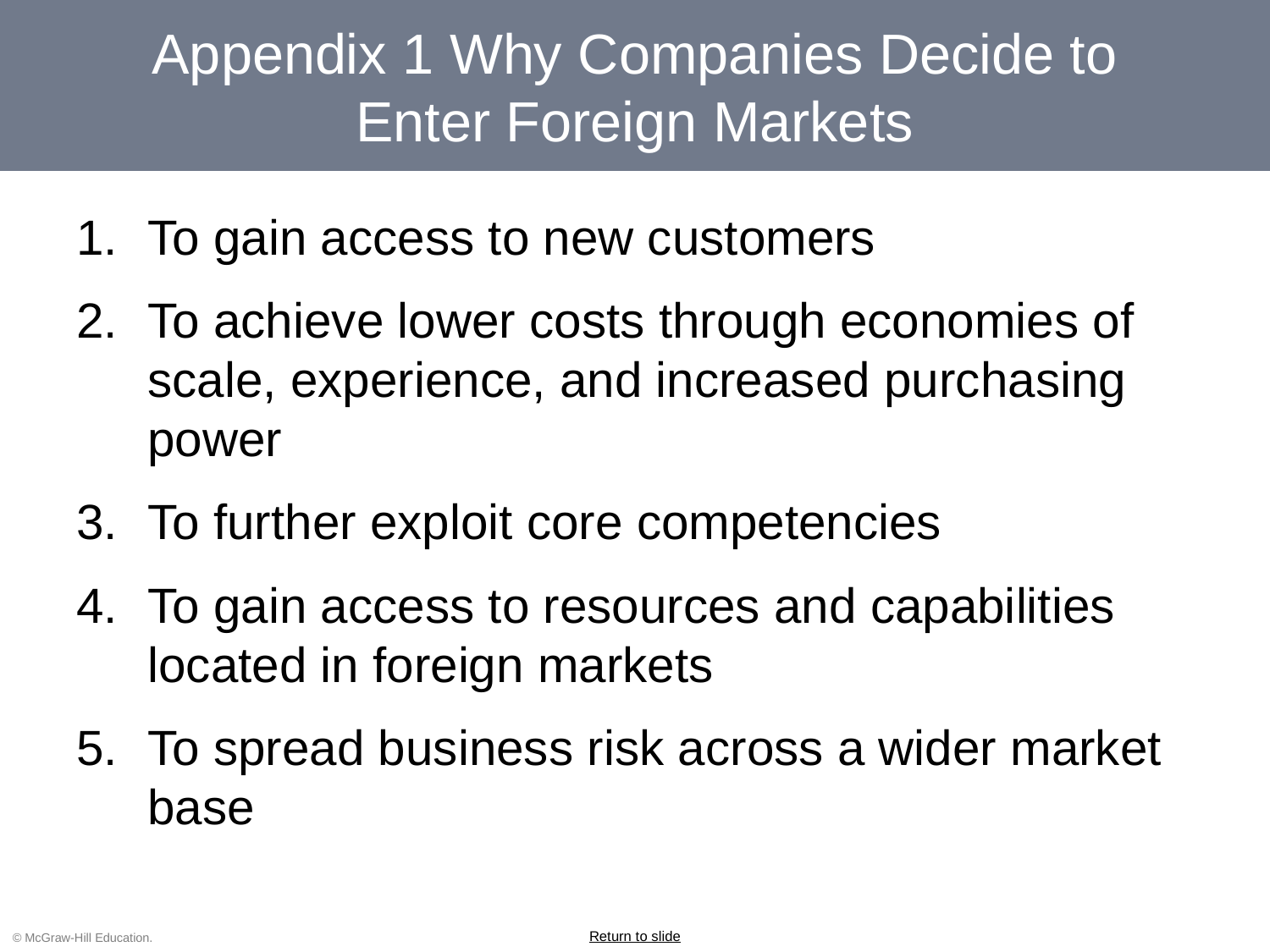

# Appendix 1 Why Companies Decide to Enter Foreign Markets
To gain access to new customers
To achieve lower costs through economies of scale, experience, and increased purchasing power
To further exploit core competencies
To gain access to resources and capabilities located in foreign markets
To spread business risk across a wider market base
Return to slide